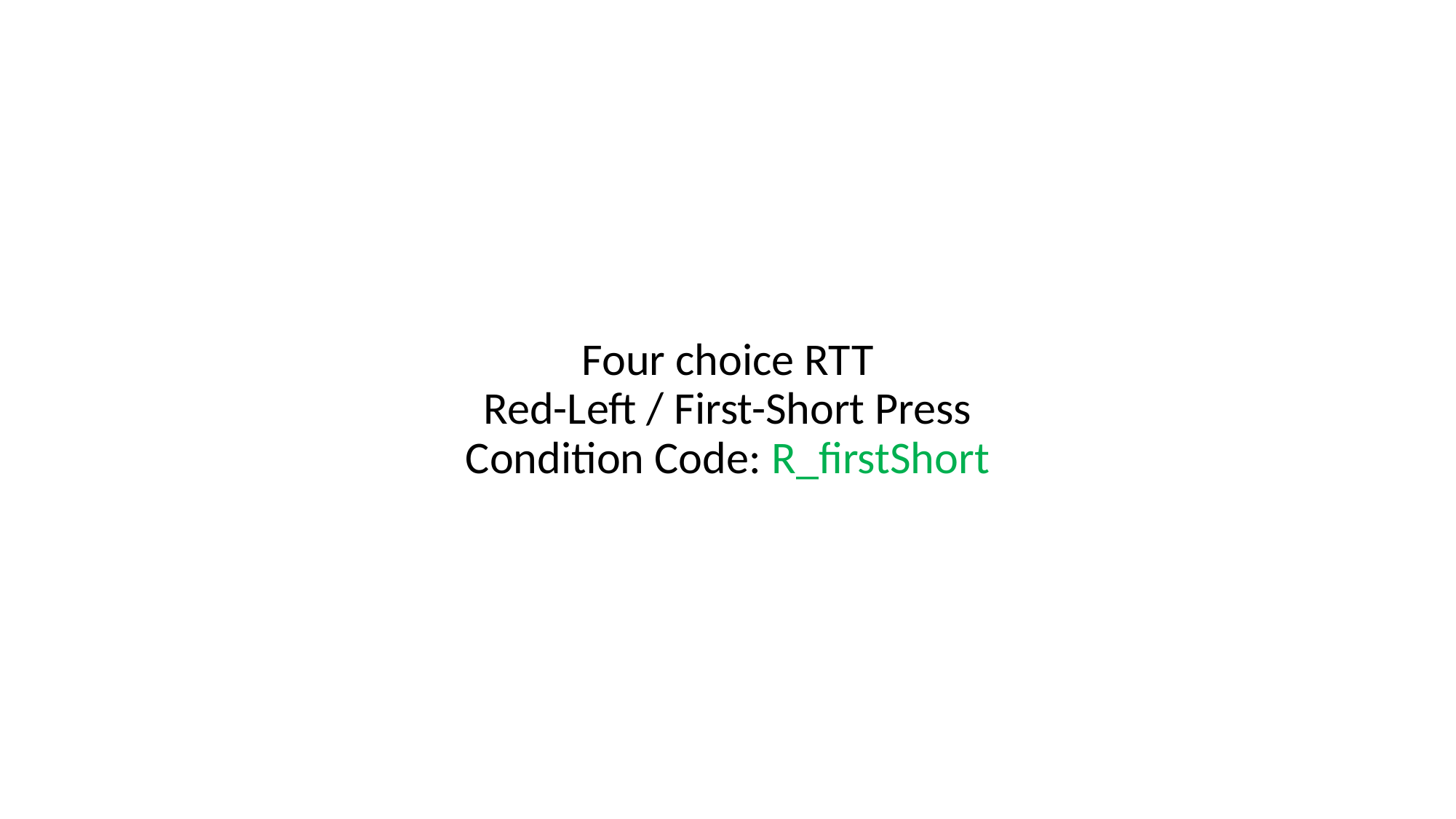

# Four choice RTT Red-Left / First-Short Press Condition Code: R_firstShort